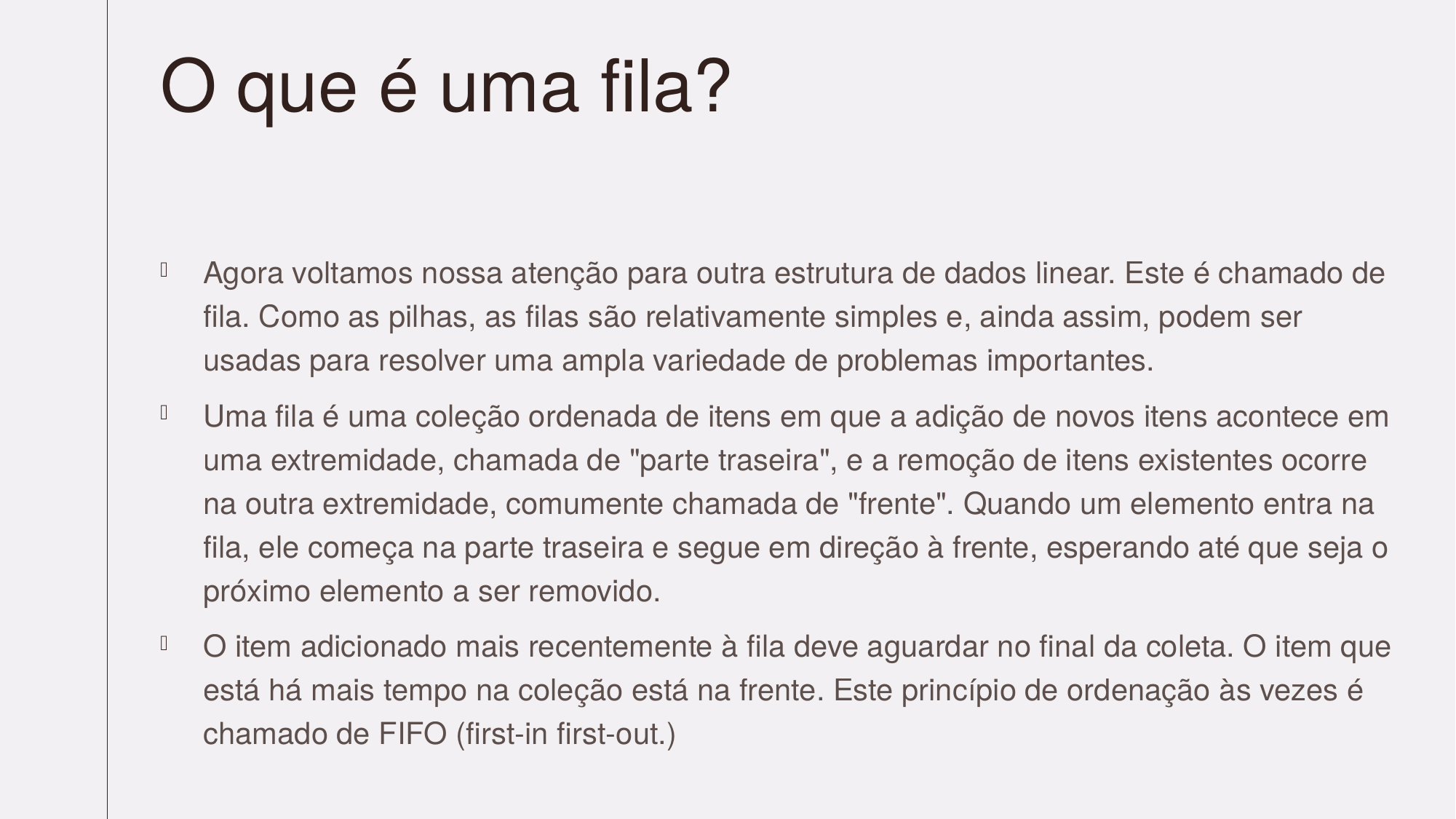

# O que é uma fila?
Agora voltamos nossa atenção para outra estrutura de dados linear. Este é chamado de fila. Como as pilhas, as filas são relativamente simples e, ainda assim, podem ser usadas para resolver uma ampla variedade de problemas importantes.
Uma fila é uma coleção ordenada de itens em que a adição de novos itens acontece em uma extremidade, chamada de "parte traseira", e a remoção de itens existentes ocorre na outra extremidade, comumente chamada de "frente". Quando um elemento entra na fila, ele começa na parte traseira e segue em direção à frente, esperando até que seja o próximo elemento a ser removido.
O item adicionado mais recentemente à fila deve aguardar no final da coleta. O item que está há mais tempo na coleção está na frente. Este princípio de ordenação às vezes é chamado de FIFO (first-in first-out.)